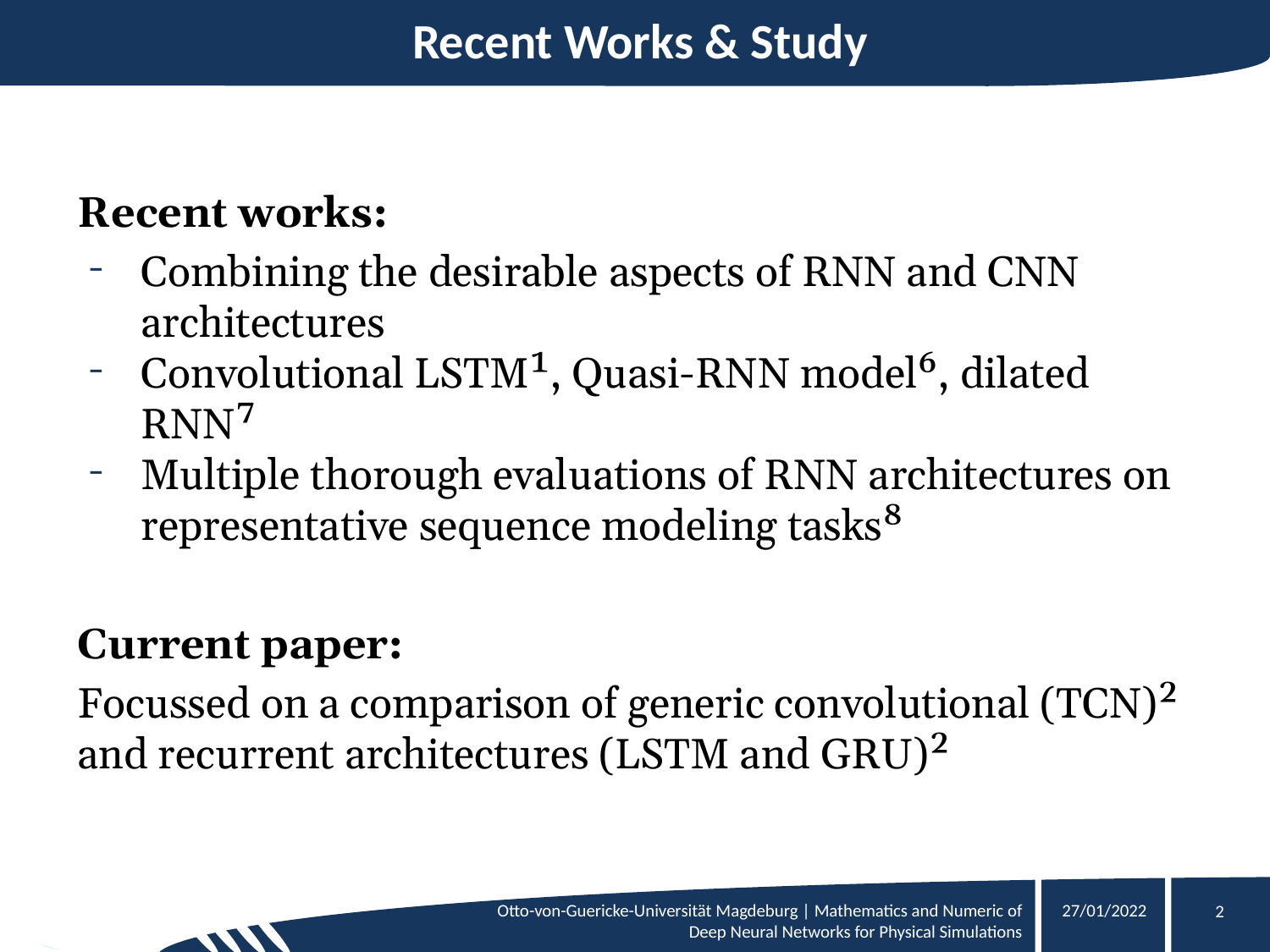

# Recent Works & Study
Recent works:
Combining the desirable aspects of RNN and CNN architectures
Convolutional LSTM¹, Quasi-RNN model⁶, dilated RNN⁷
Multiple thorough evaluations of RNN architectures on representative sequence modeling tasks⁸

Current paper:
Focussed on a comparison of generic convolutional (TCN)² and recurrent architectures (LSTM and GRU)²

Otto-von-Guericke-Universität Magdeburg | Mathematics and Numeric of Deep Neural Networks for Physical Simulations
27/01/2022

2